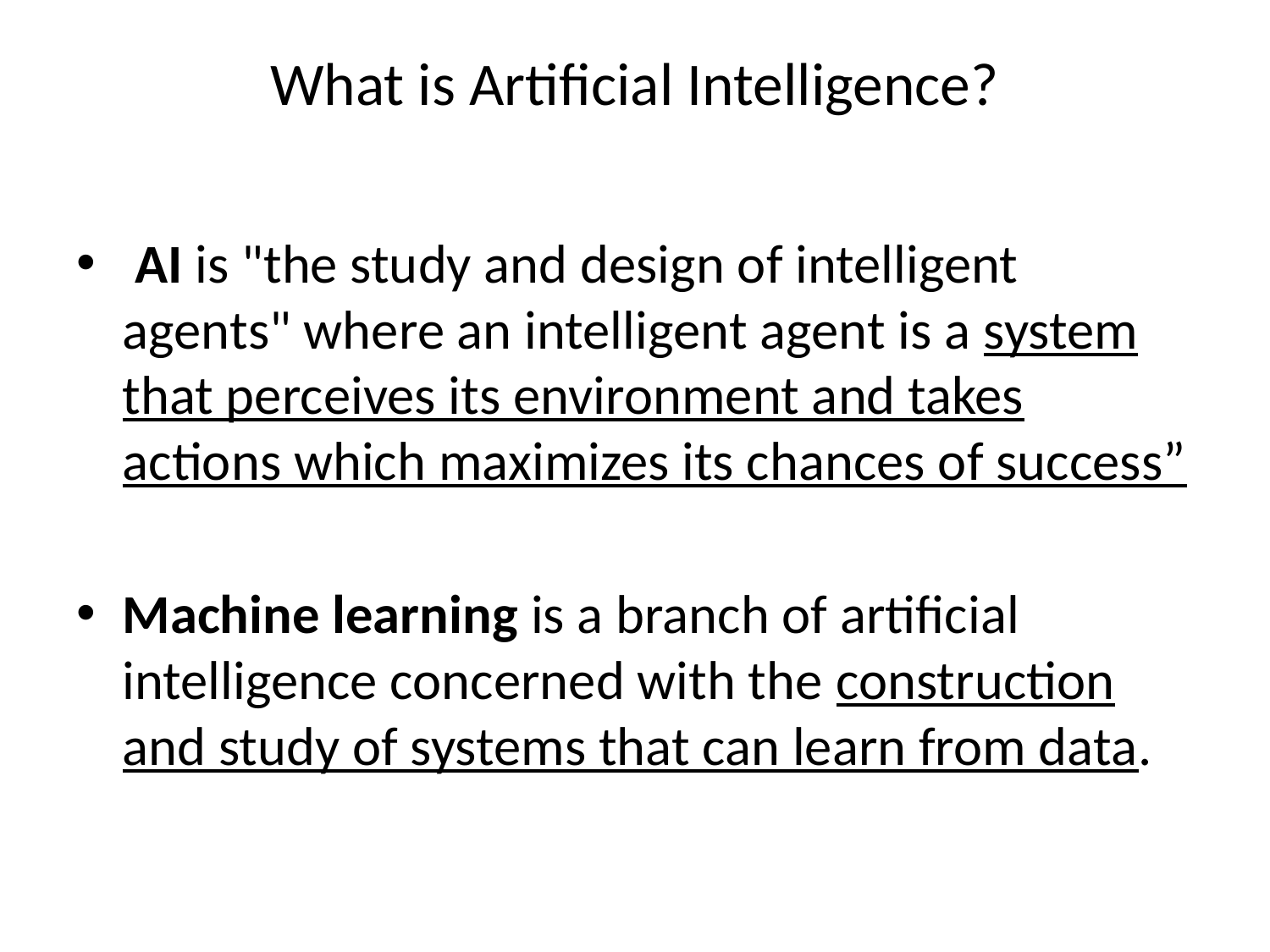

# What is Artificial Intelligence?
 AI is "the study and design of intelligent agents" where an intelligent agent is a system that perceives its environment and takes actions which maximizes its chances of success”

Machine learning is a branch of artificial intelligence concerned with the construction and study of systems that can learn from data.